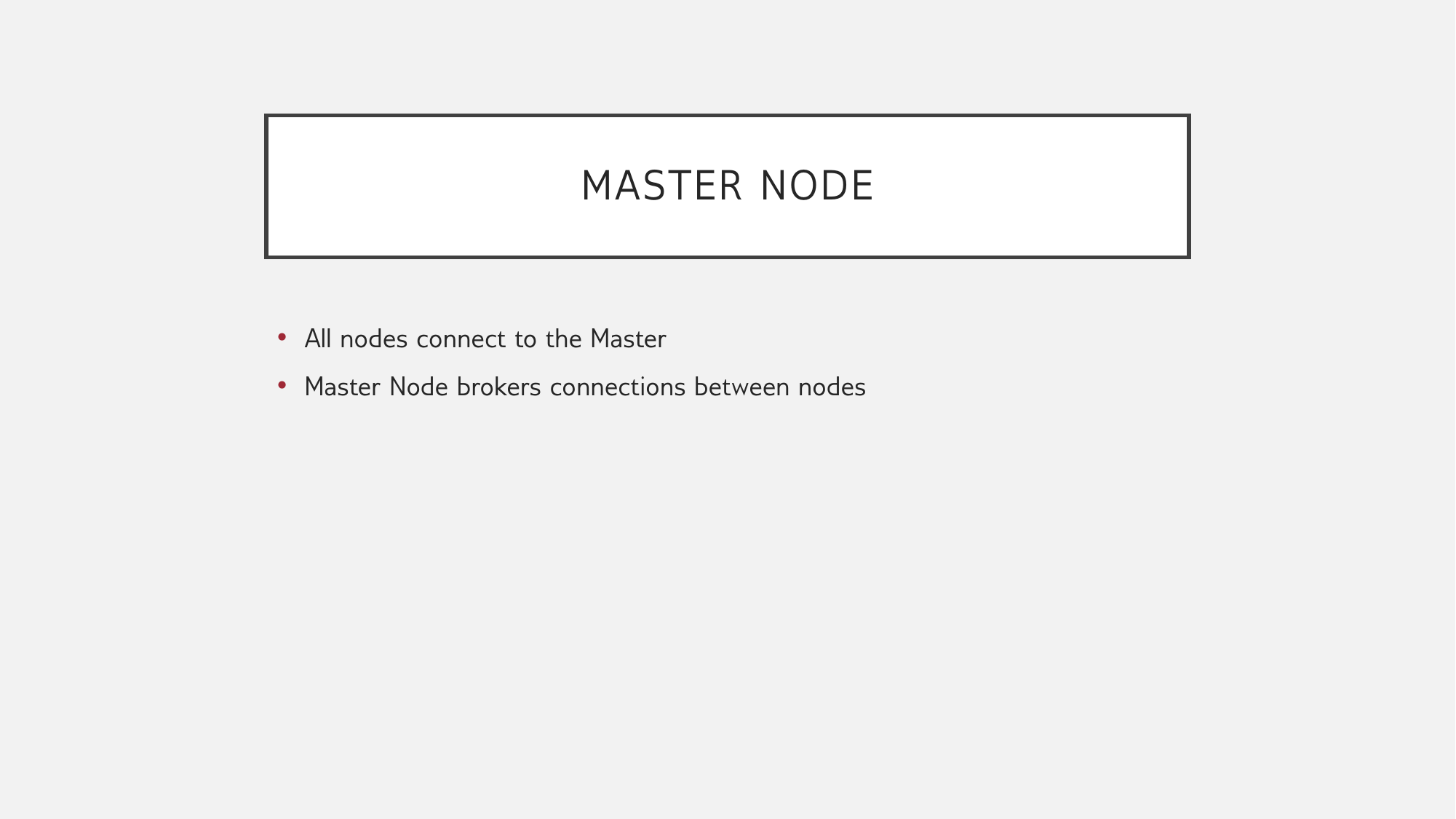

# Master Node
All nodes connect to the Master
Master Node brokers connections between nodes